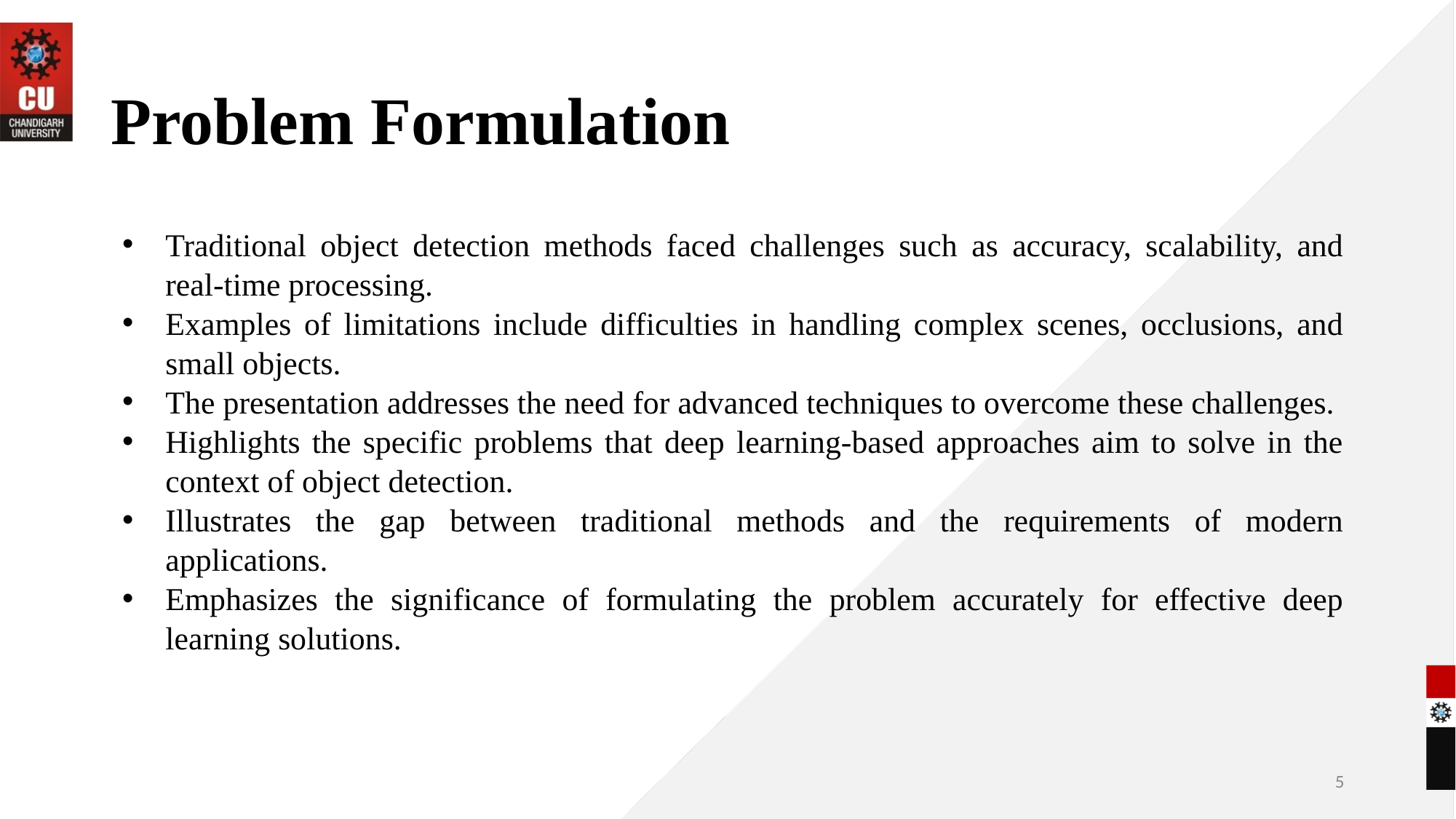

# Problem Formulation
Traditional object detection methods faced challenges such as accuracy, scalability, and real-time processing.
Examples of limitations include difficulties in handling complex scenes, occlusions, and small objects.
The presentation addresses the need for advanced techniques to overcome these challenges.
Highlights the specific problems that deep learning-based approaches aim to solve in the context of object detection.
Illustrates the gap between traditional methods and the requirements of modern applications.
Emphasizes the significance of formulating the problem accurately for effective deep learning solutions.
5